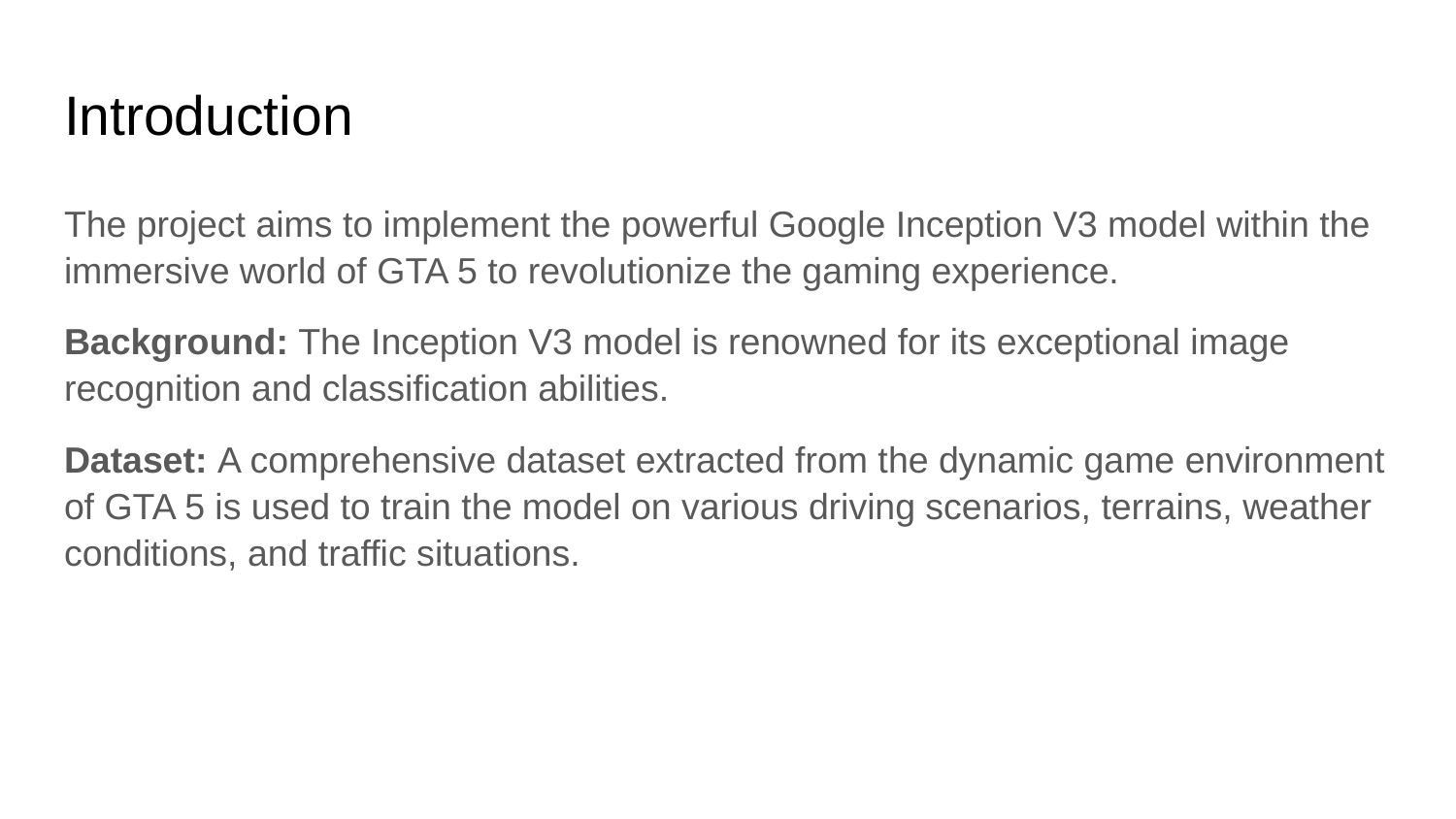

# Introduction
The project aims to implement the powerful Google Inception V3 model within the immersive world of GTA 5 to revolutionize the gaming experience.
Background: The Inception V3 model is renowned for its exceptional image recognition and classification abilities.
Dataset: A comprehensive dataset extracted from the dynamic game environment of GTA 5 is used to train the model on various driving scenarios, terrains, weather conditions, and traffic situations.